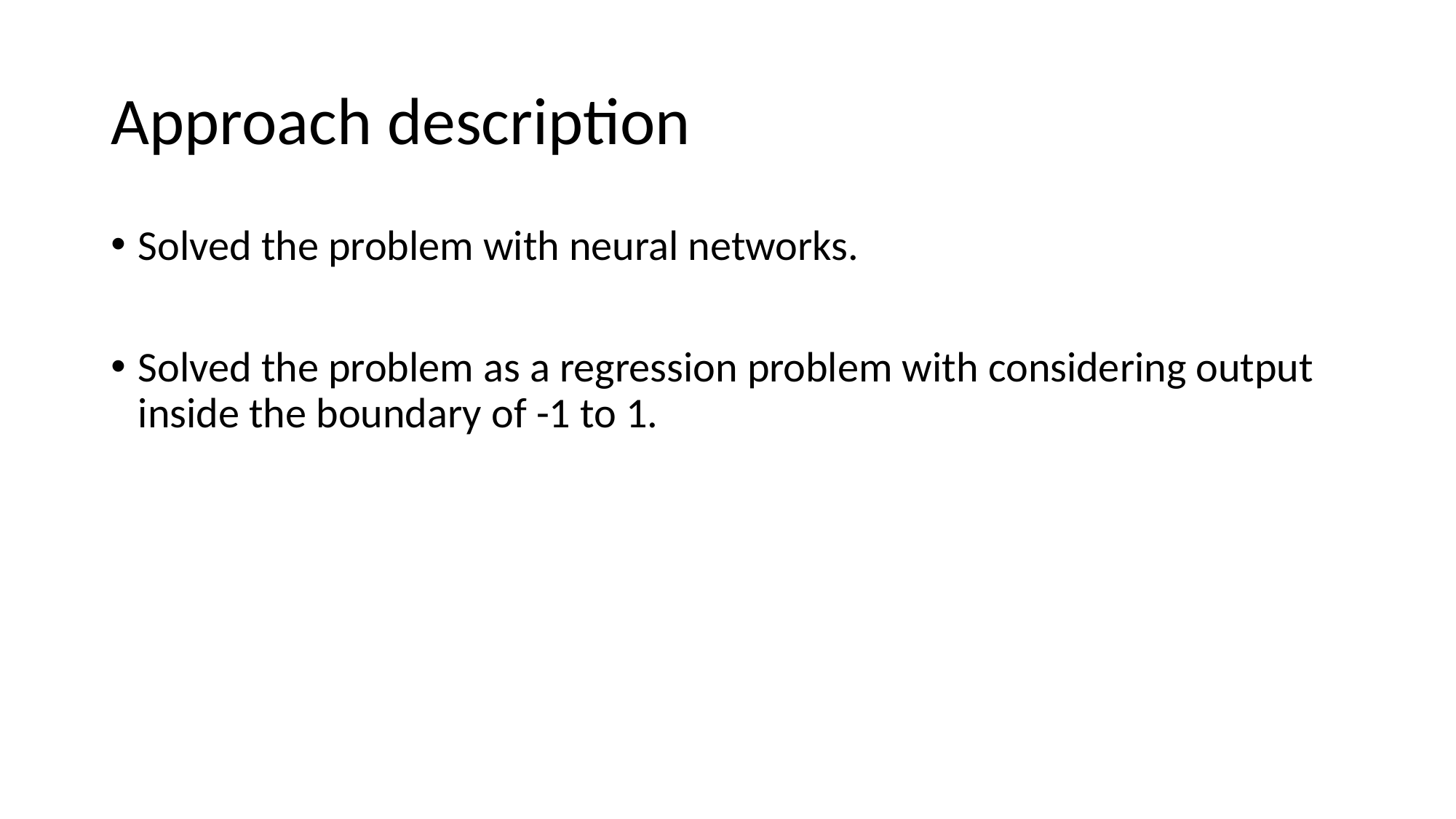

# Approach description
Solved the problem with neural networks.

Solved the problem as a regression problem with considering output inside the boundary of -1 to 1.